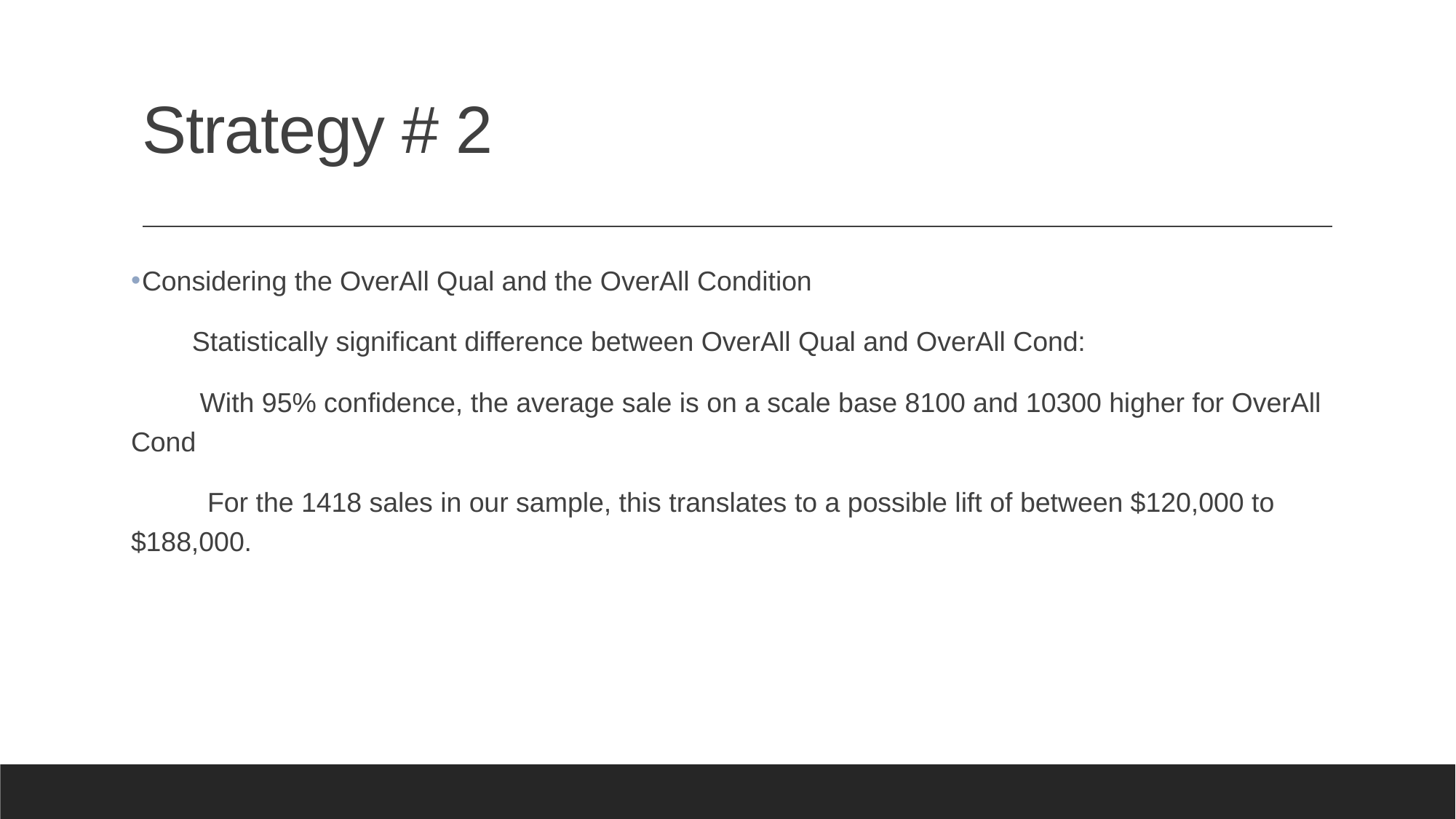

# Strategy # 2
Considering the OverAll Qual and the OverAll Condition
        Statistically significant difference between OverAll Qual and OverAll Cond:
         With 95% confidence, the average sale is on a scale base 8100 and 10300 higher for OverAll Cond
          For the 1418 sales in our sample, this translates to a possible lift of between $120,000 to $188,000.